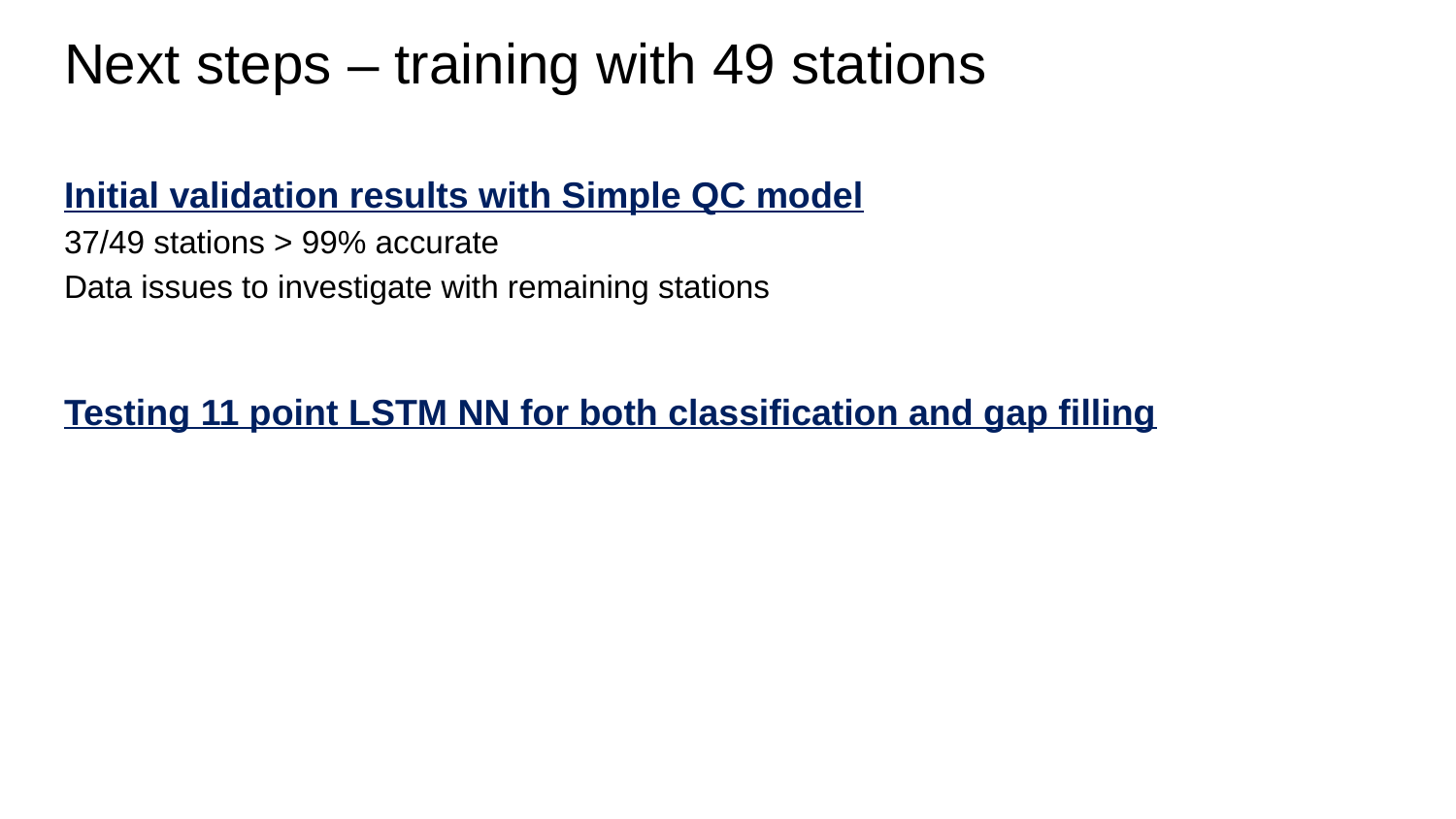

Next steps – training with 49 stations
Initial validation results with Simple QC model
37/49 stations > 99% accurate
Data issues to investigate with remaining stations

Testing 11 point LSTM NN for both classification and gap filling